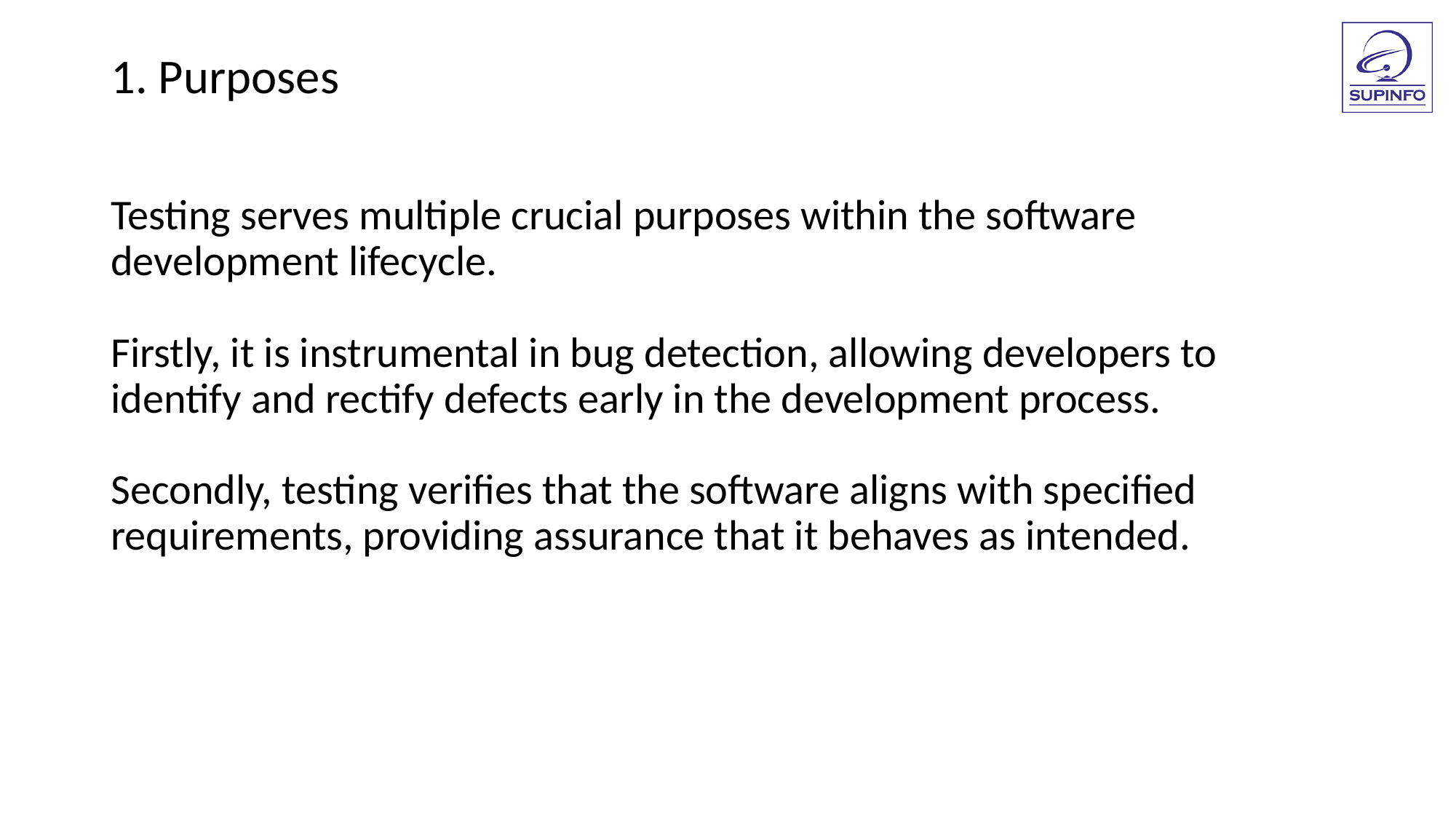

1. Purposes
Testing serves multiple crucial purposes within the software development lifecycle.

Firstly, it is instrumental in bug detection, allowing developers to identify and rectify defects early in the development process.

Secondly, testing verifies that the software aligns with specified requirements, providing assurance that it behaves as intended.